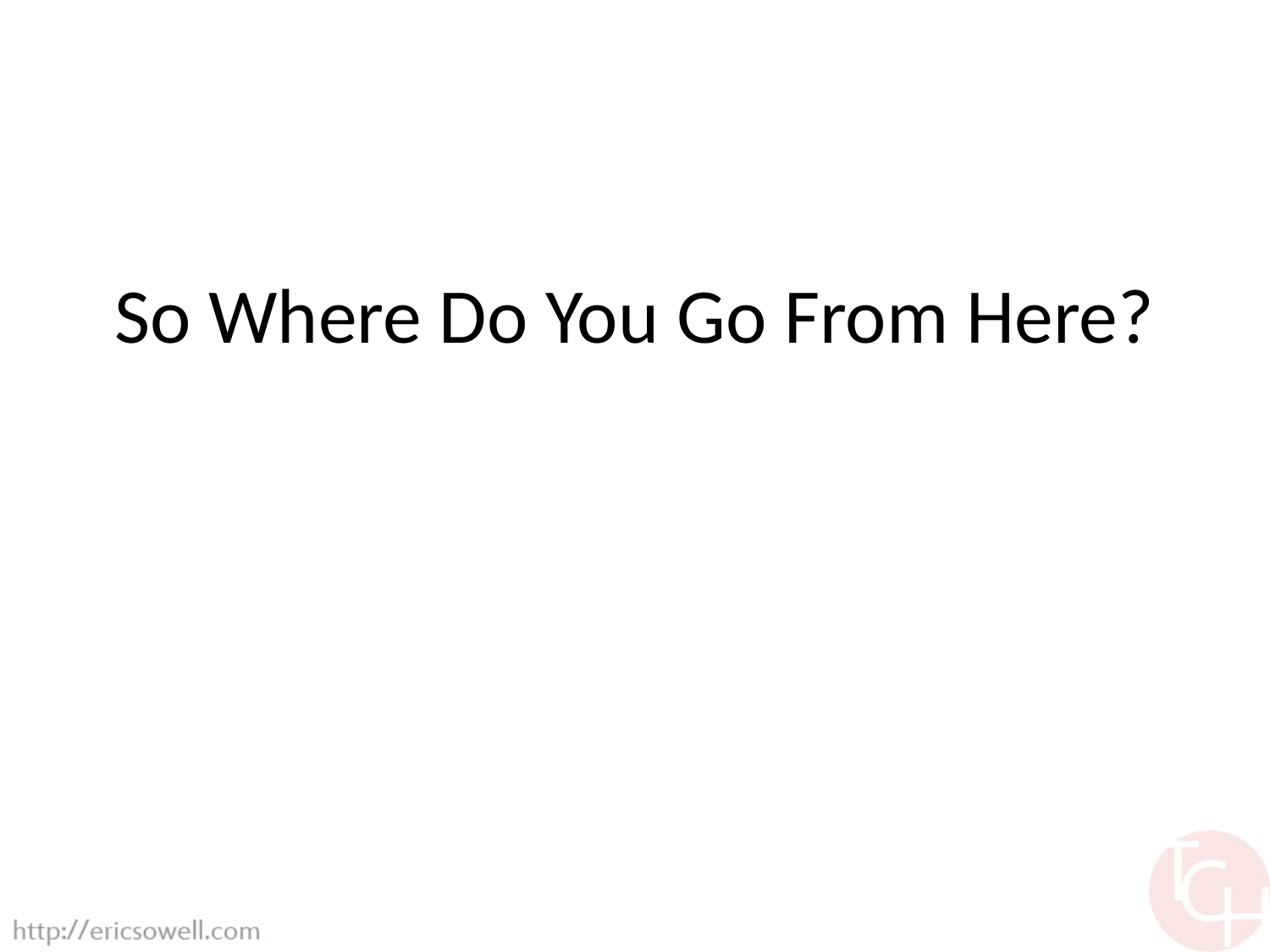

# So Where Do You Go From Here?